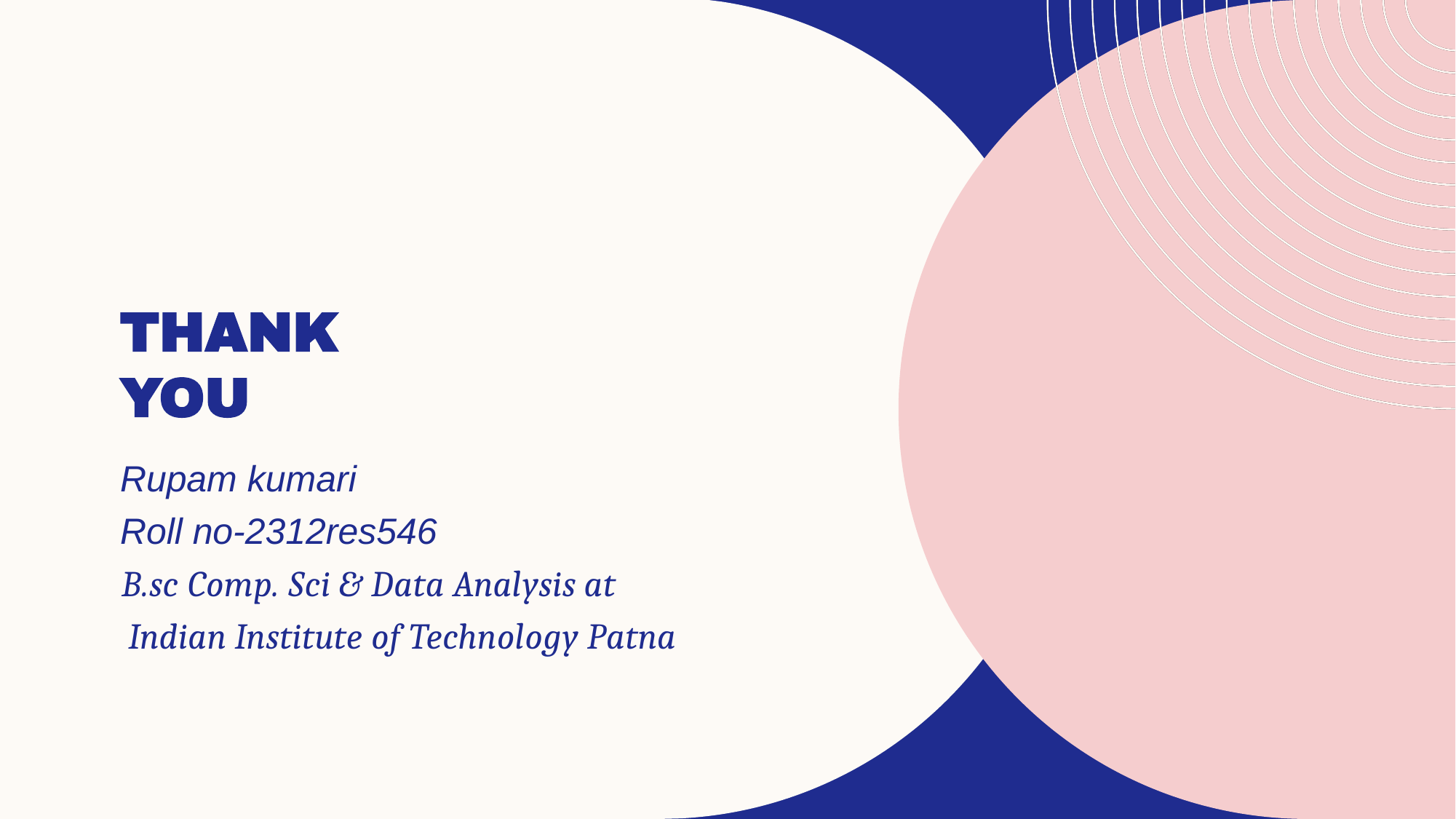

# Thank you
Rupam kumari
Roll no-2312res546
B.sc Comp. Sci & Data Analysis at
 Indian Institute of Technology Patna